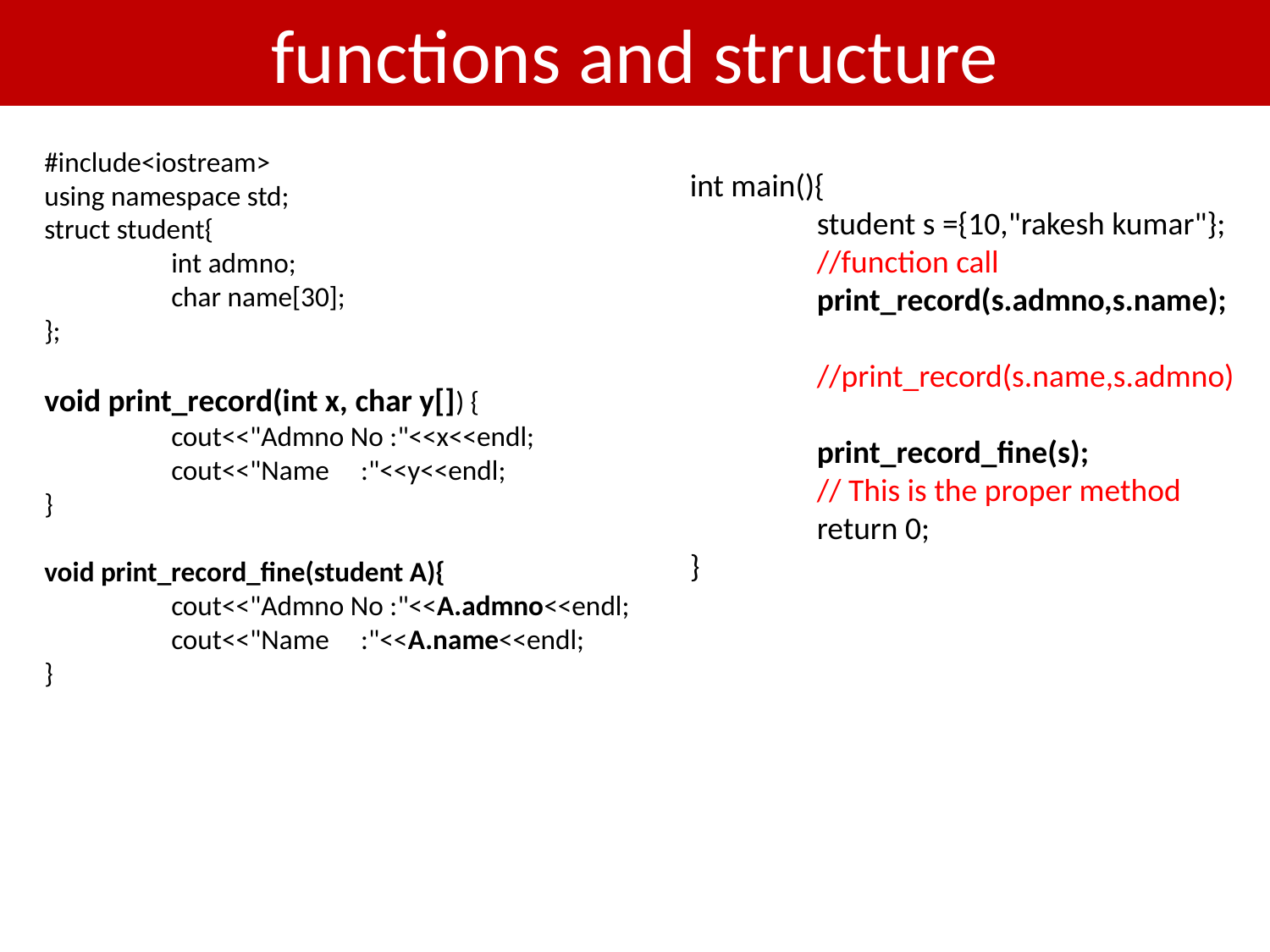

# functions and structure

#include<iostream>
using namespace std;
struct student{
	int admno;
	char name[30];
};

void print_record(int x, char y[]) {
	cout<<"Admno No :"<<x<<endl;
	cout<<"Name     :"<<y<<endl;
}

void print_record_fine(student A){
	cout<<"Admno No :"<<A.admno<<endl;
	cout<<"Name     :"<<A.name<<endl;
}

int main(){
	student s ={10,"rakesh kumar"};
	//function call
	print_record(s.admno,s.name);

	//print_record(s.name,s.admno)

	print_record_fine(s);
	// This is the proper method
	return 0;
}